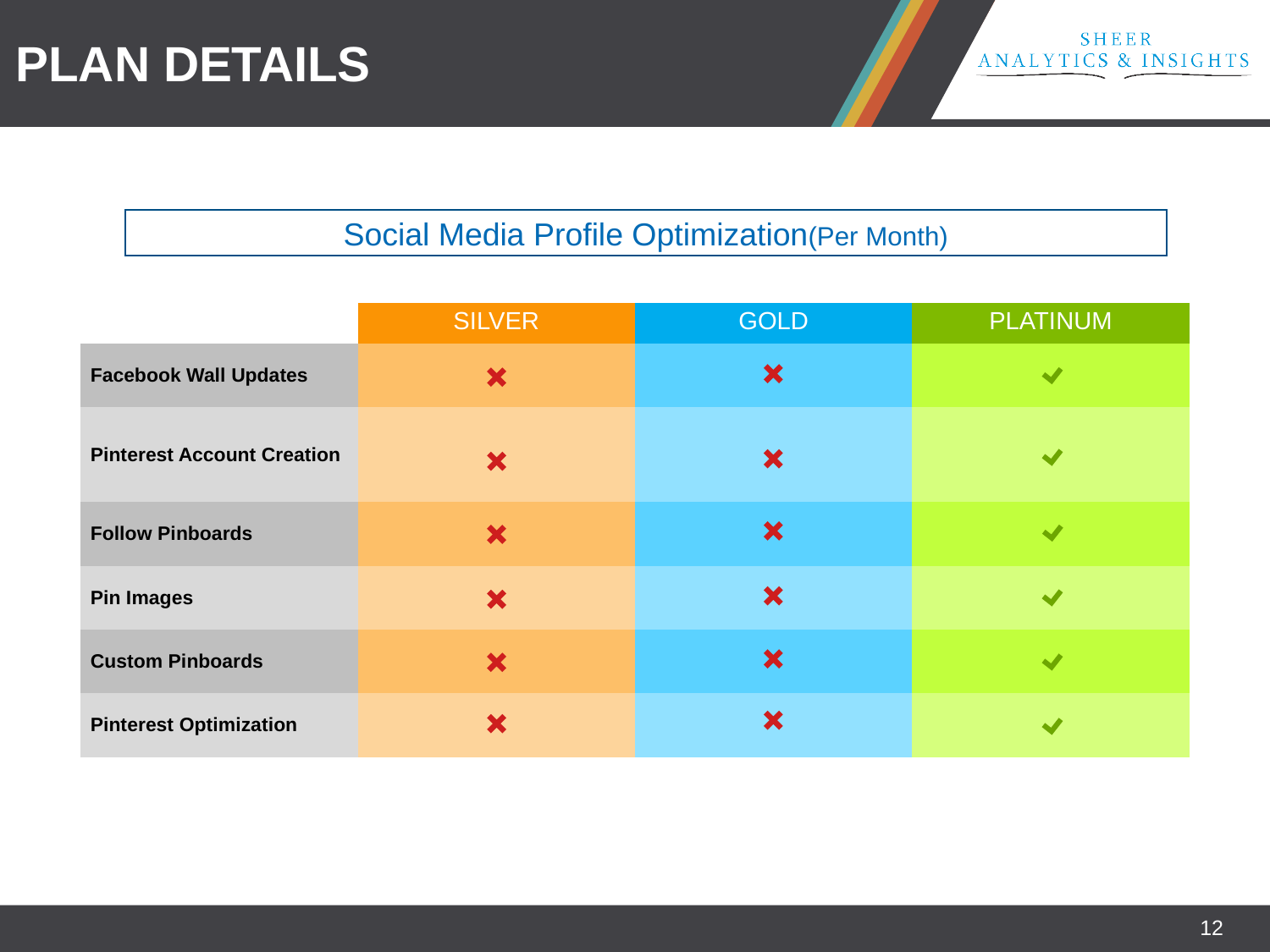

PLAN DETAILS
Social Media Profile Optimization(Per Month)

|  | SILVER | GOLD | PLATINUM |
| --- | --- | --- | --- |
| Facebook Wall Updates |  |  |  |
| Pinterest Account Creation |  |  |  |
| Follow Pinboards |  |  |  |
| Pin Images |  |  |  |
| Custom Pinboards |  |  |  |
| Pinterest Optimization |  |  |  |